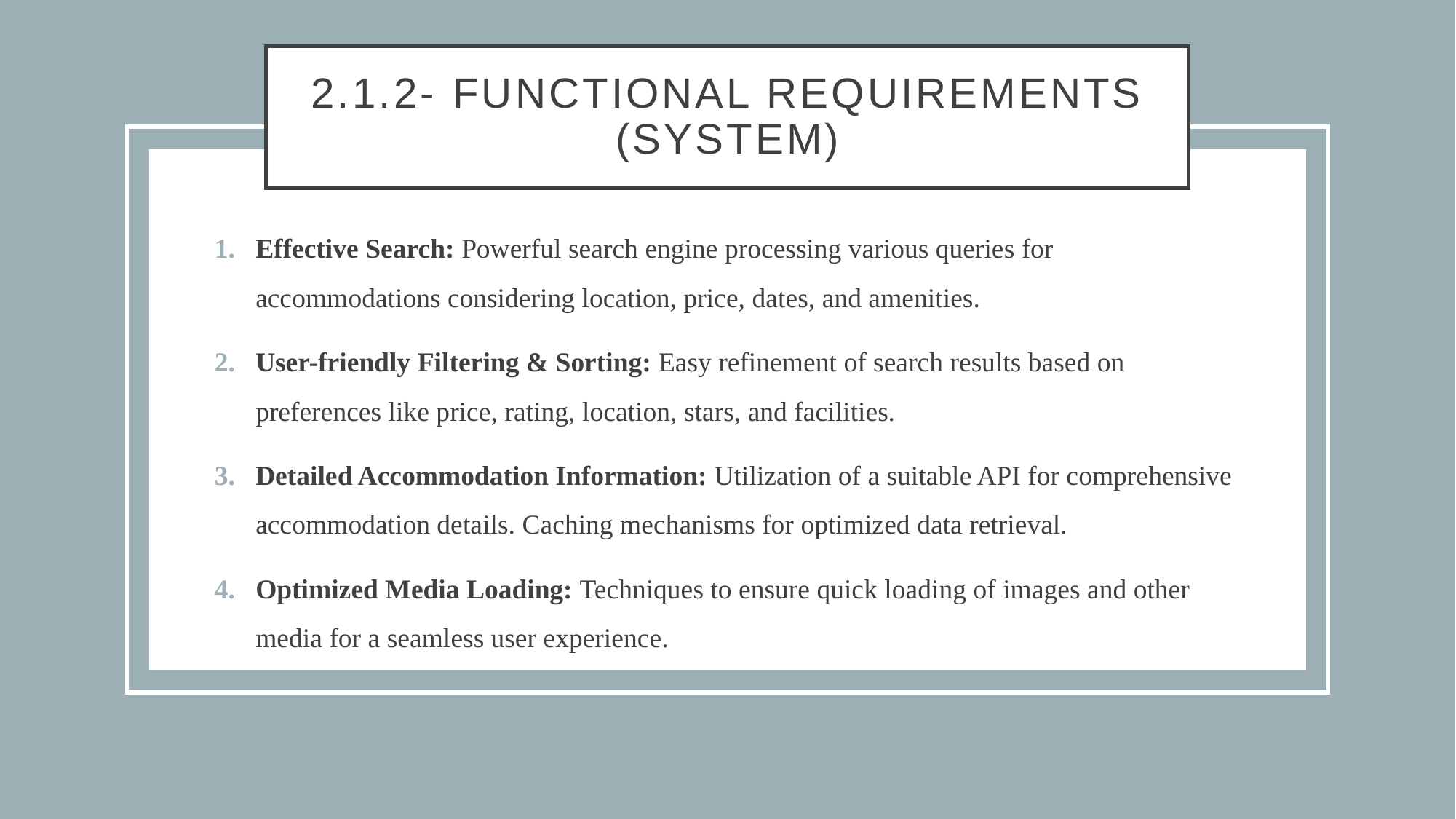

2.1.2- Functional Requirements (System)

Effective Search: Powerful search engine processing various queries for accommodations considering location, price, dates, and amenities.
User-friendly Filtering & Sorting: Easy refinement of search results based on preferences like price, rating, location, stars, and facilities.
Detailed Accommodation Information: Utilization of a suitable API for comprehensive accommodation details. Caching mechanisms for optimized data retrieval.
Optimized Media Loading: Techniques to ensure quick loading of images and other media for a seamless user experience.